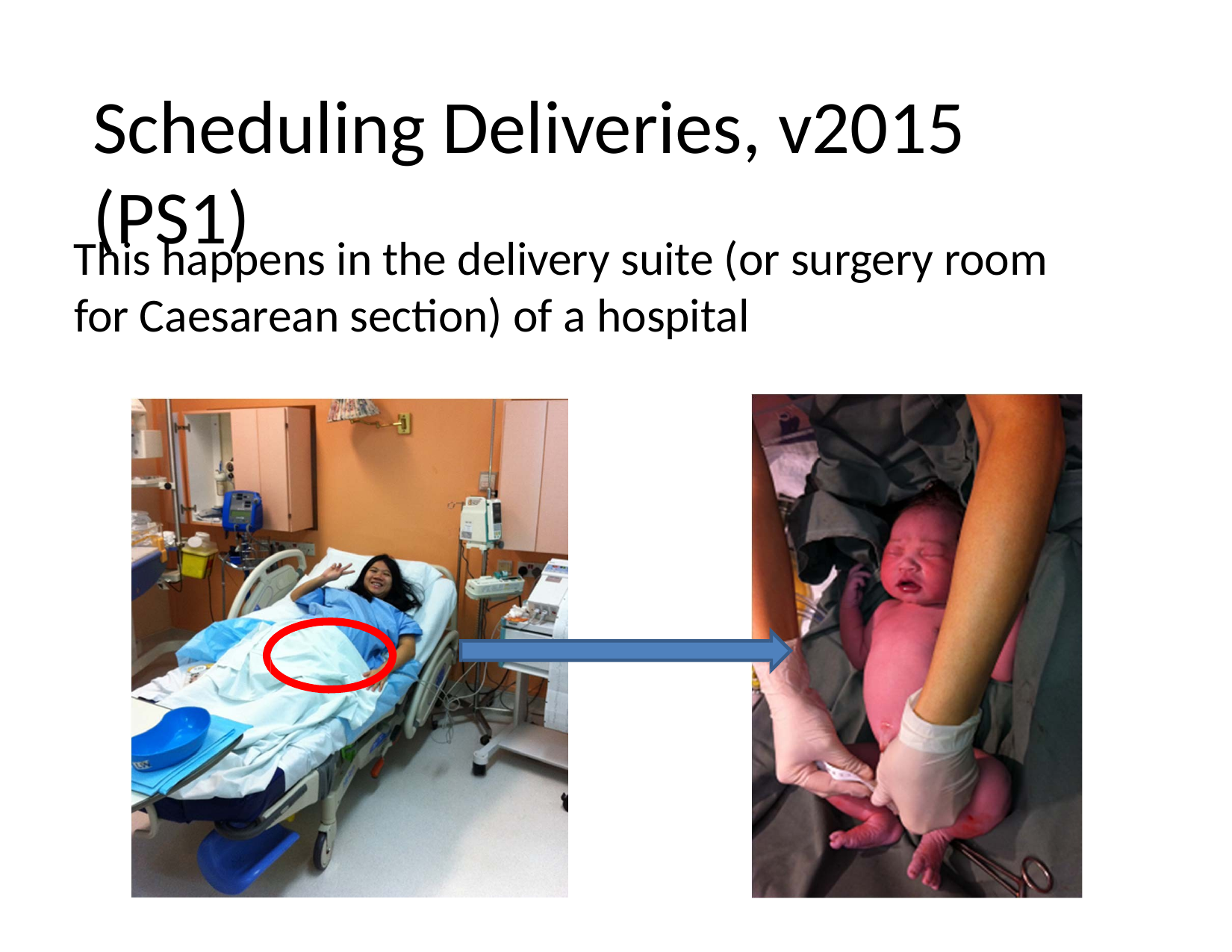

# Scheduling Deliveries, v2015 (PS1)
This happens in the delivery suite (or surgery room  for Caesarean section) of a hospital